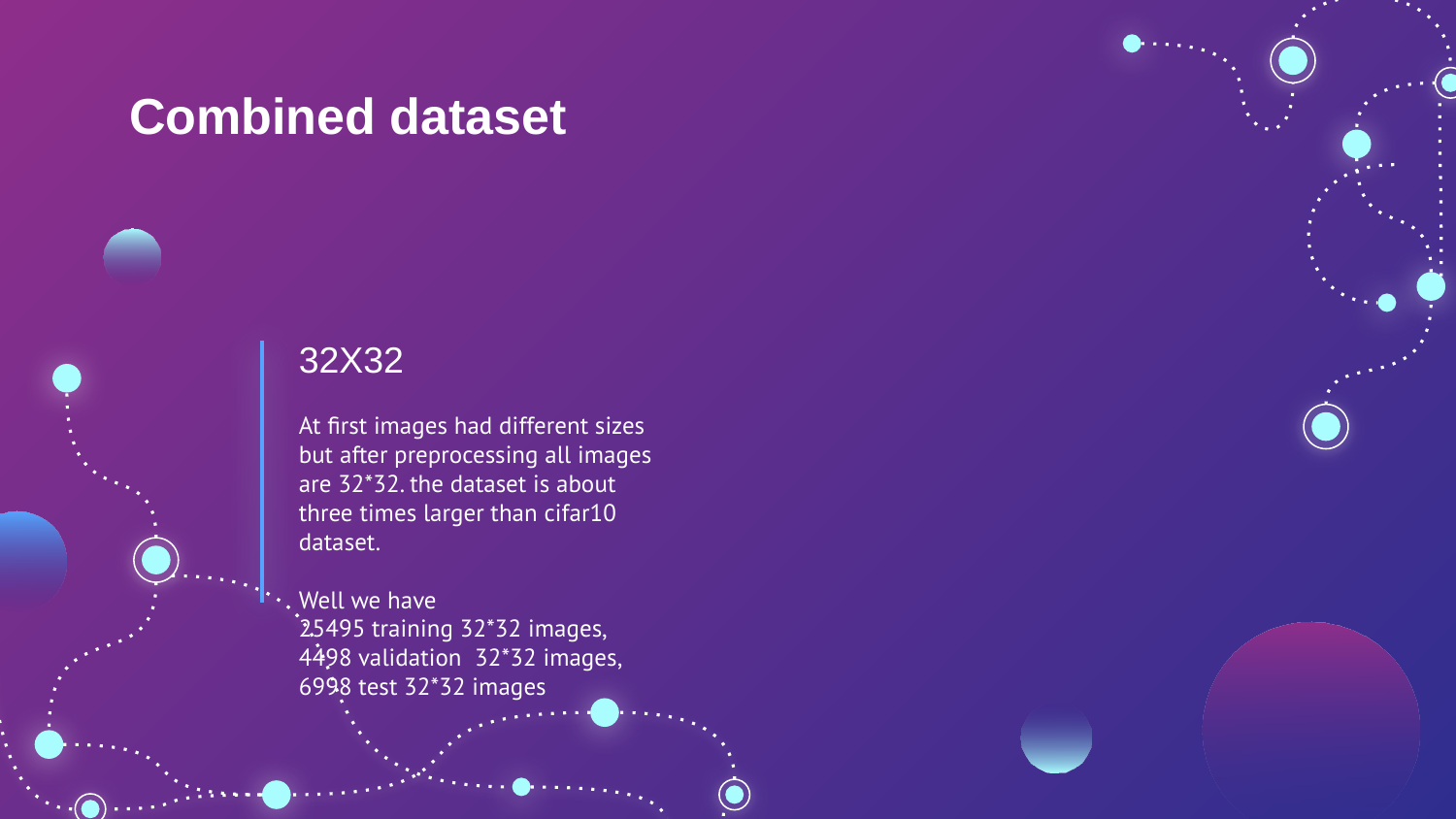

# Combined dataset

32X32

At first images had different sizes but after preprocessing all images are 32*32. the dataset is about three times larger than cifar10 dataset.

Well we have
25495 training 32*32 images,
4498 validation  32*32 images,
6998 test 32*32 images